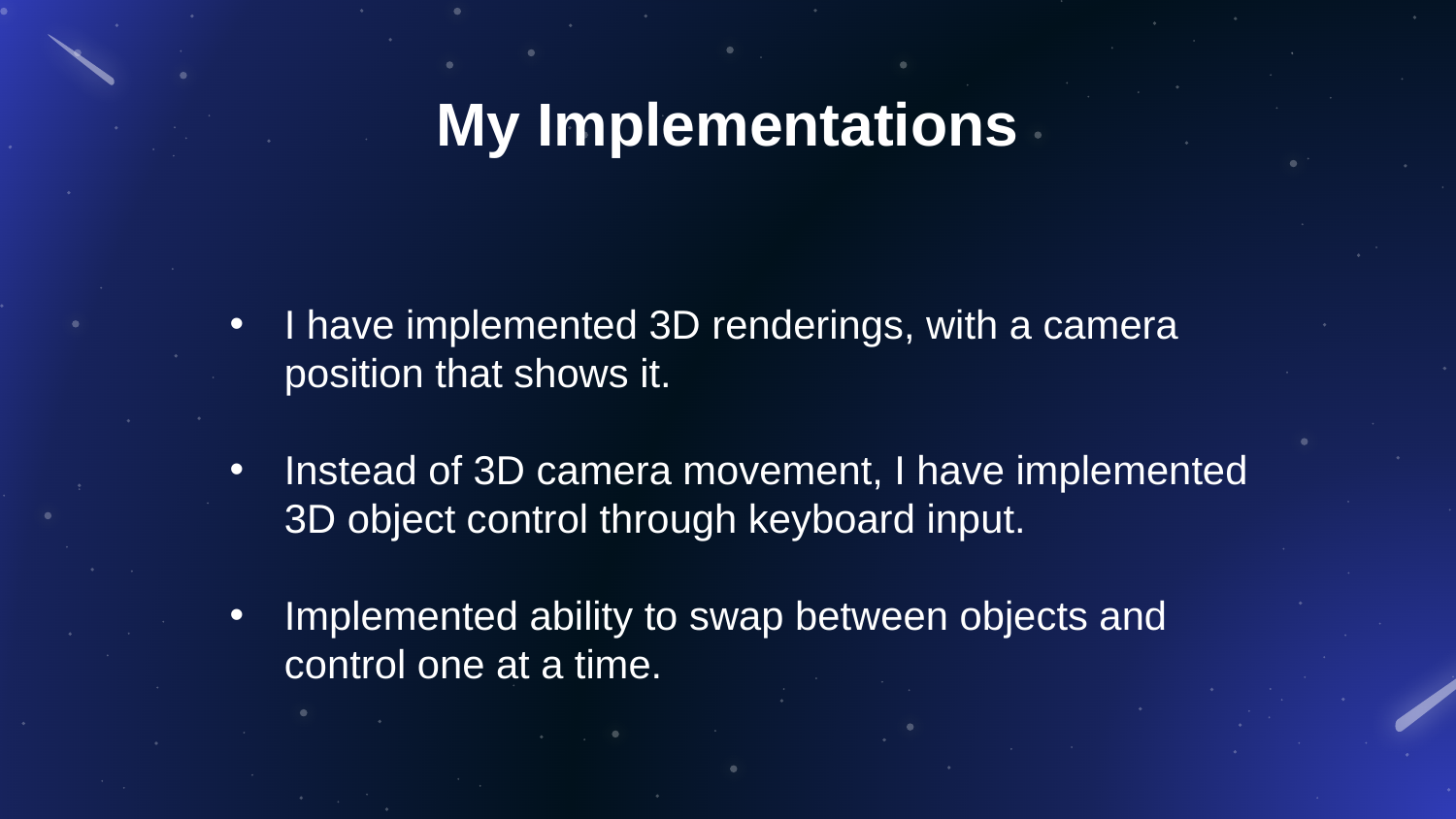

# My Implementations
I have implemented 3D renderings, with a camera position that shows it.

Instead of 3D camera movement, I have implemented 3D object control through keyboard input.

Implemented ability to swap between objects and control one at a time.